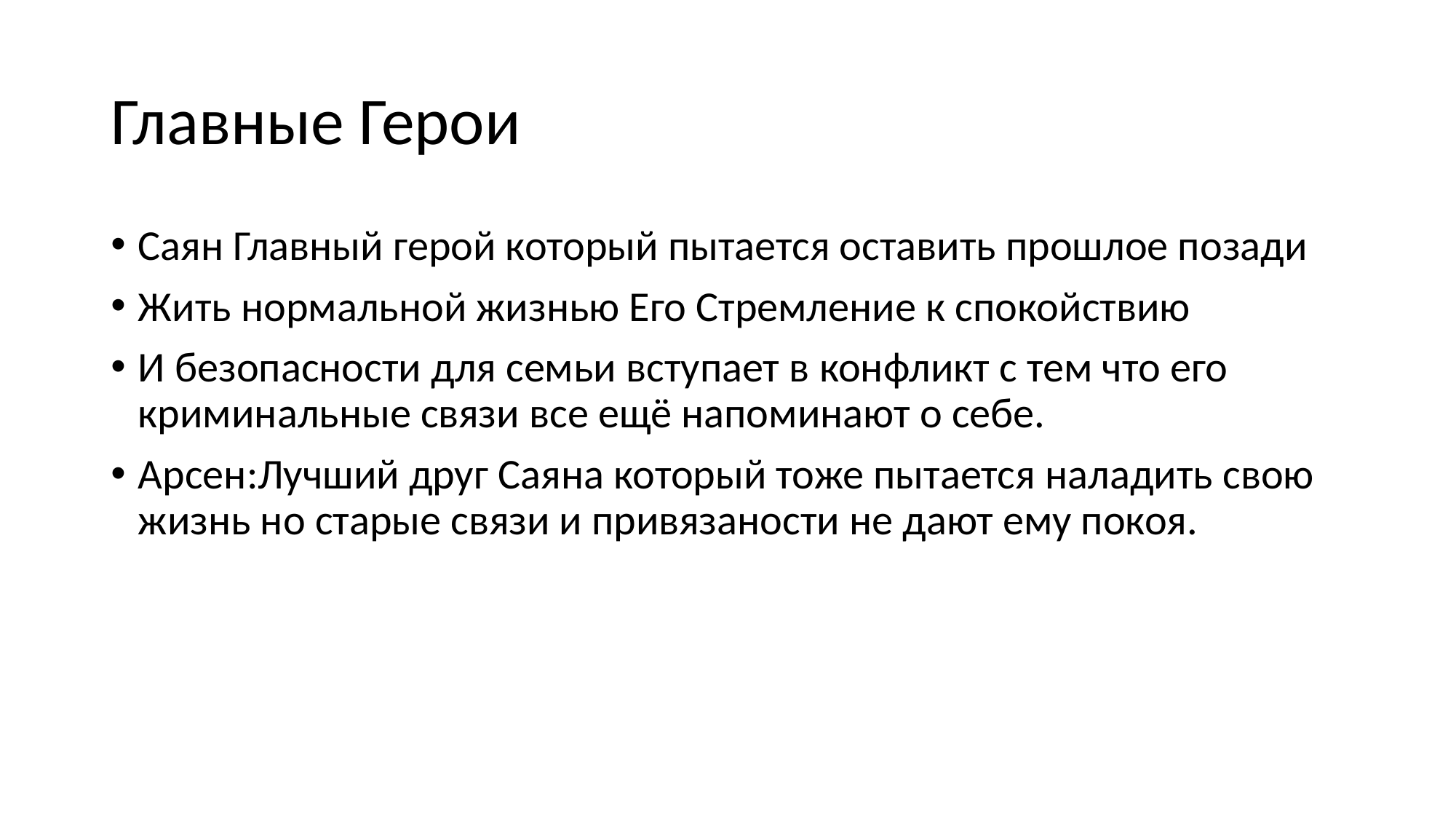

# Главные Герои
Саян Главный герой который пытается оставить прошлое позади
Жить нормальной жизнью Его Стремление к спокойствию
И безопасности для семьи вступает в конфликт с тем что его криминальные связи все ещё напоминают о себе.
Арсен:Лучший друг Саяна который тоже пытается наладить свою жизнь но старые связи и привязаности не дают ему покоя.